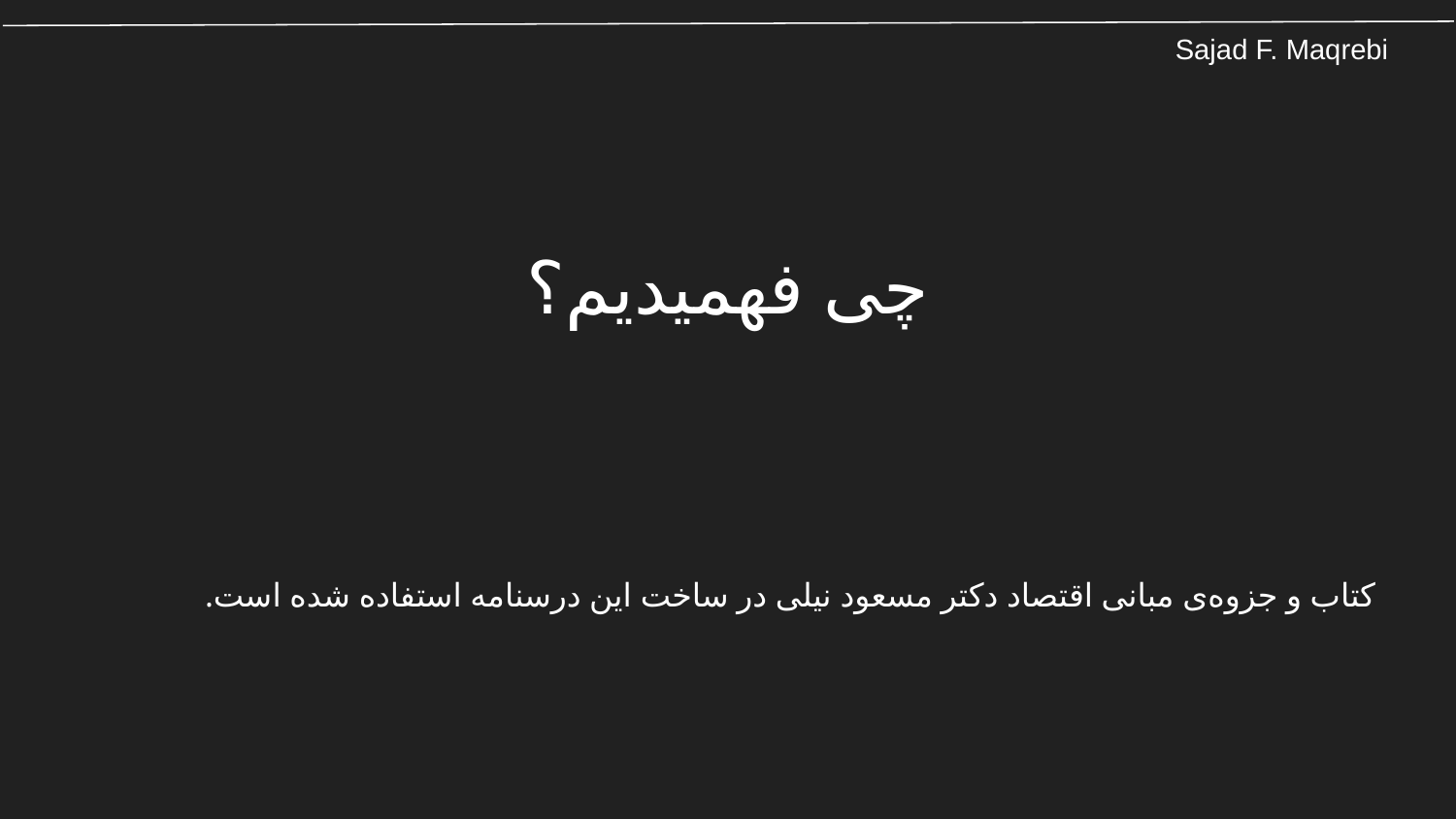

# چی فهمیدیم؟
کتاب و جزوه‌ی مبانی اقتصاد دکتر مسعود نیلی در ساخت این درسنامه استفاده شده است.